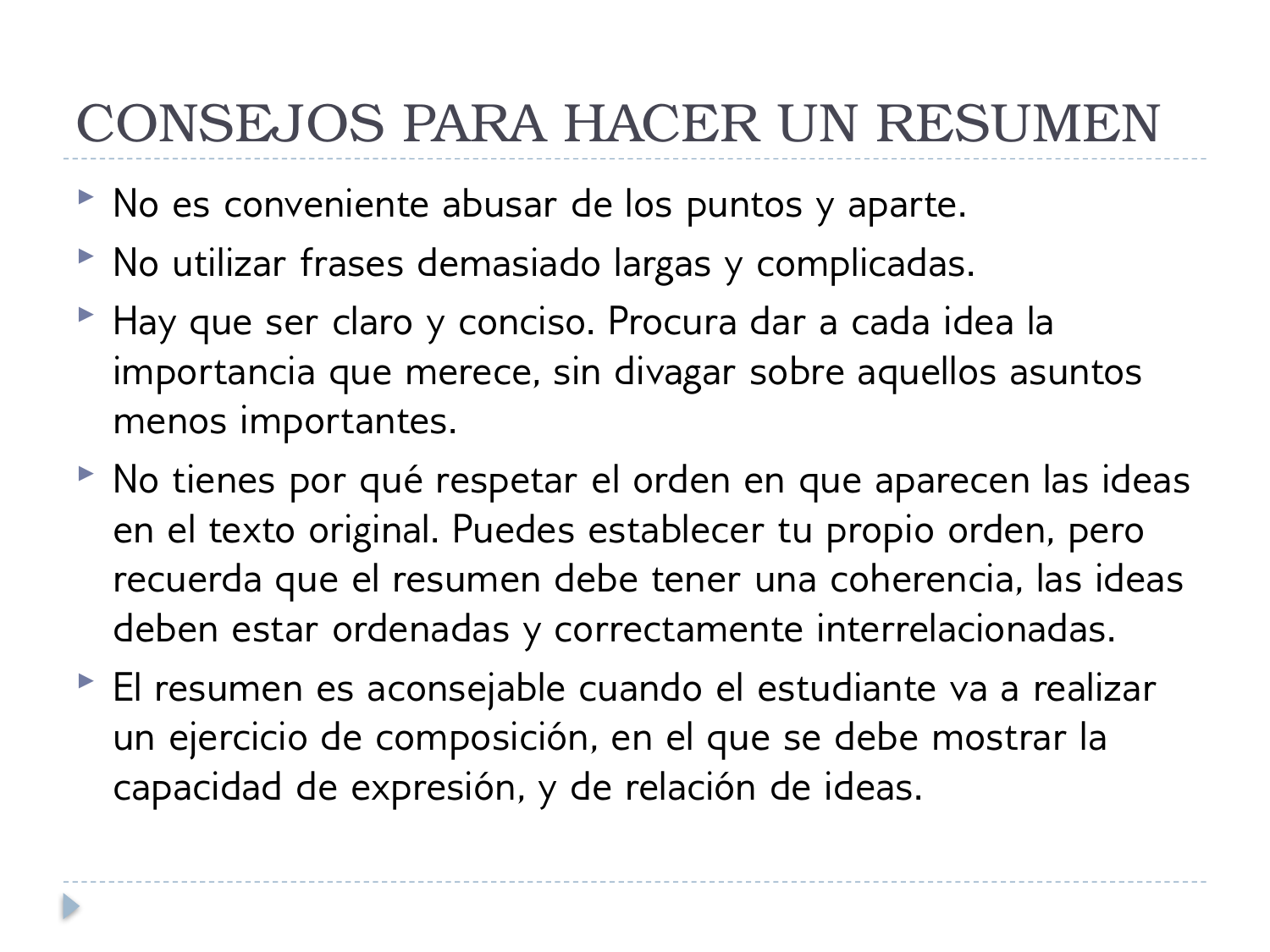

# CONSEJOS PARA HACER UN RESUMEN
No es conveniente abusar de los puntos y aparte.
No utilizar frases demasiado largas y complicadas.
Hay que ser claro y conciso. Procura dar a cada idea la importancia que merece, sin divagar sobre aquellos asuntos menos importantes.
No tienes por qué respetar el orden en que aparecen las ideas en el texto original. Puedes establecer tu propio orden, pero recuerda que el resumen debe tener una coherencia, las ideas deben estar ordenadas y correctamente interrelacionadas.
El resumen es aconsejable cuando el estudiante va a realizar un ejercicio de composición, en el que se debe mostrar la capacidad de expresión, y de relación de ideas.